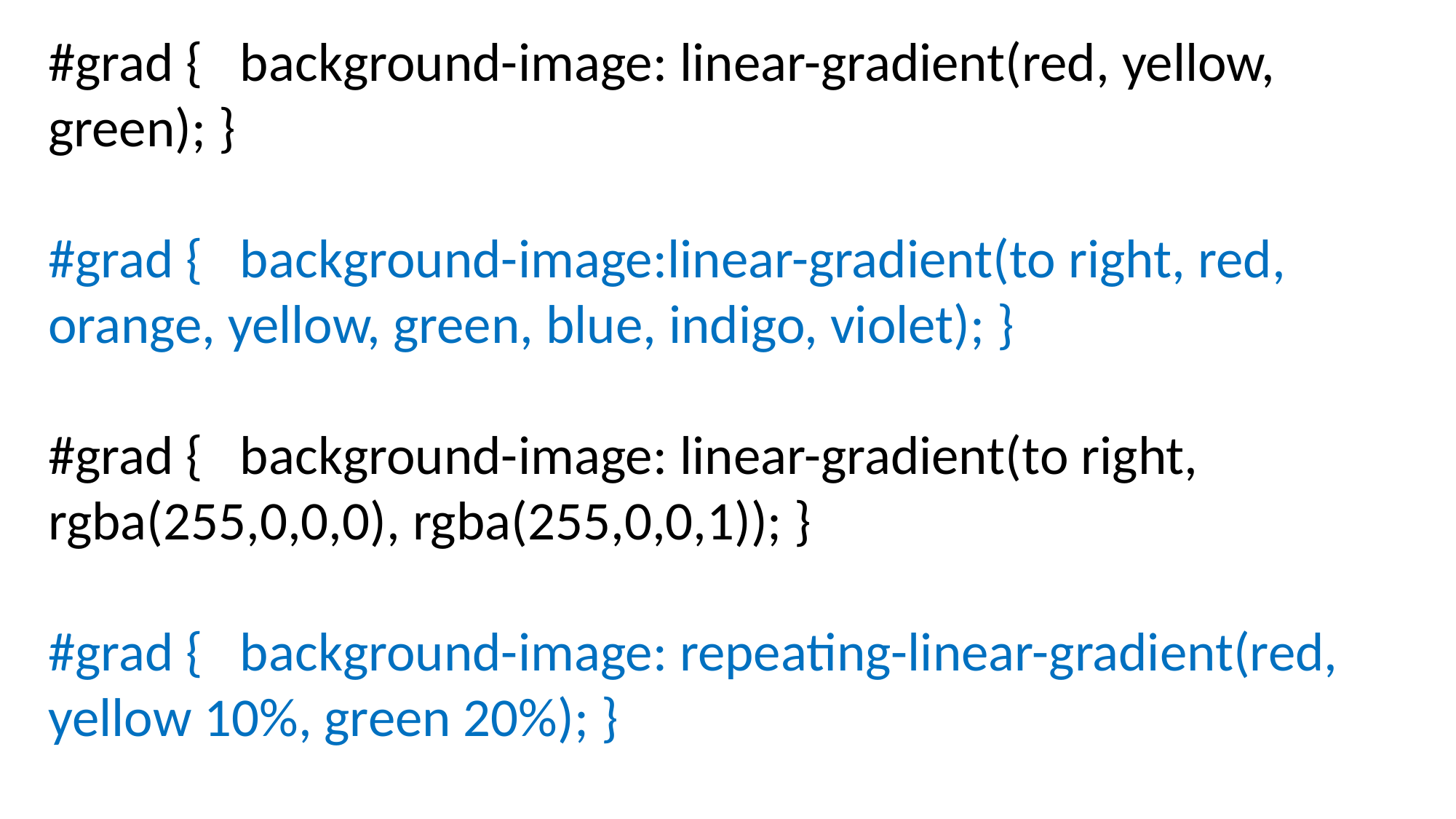

#grad {   background-image: linear-gradient(red, yellow, green); }

#grad {   background-image:linear-gradient(to right, red, orange, yellow, green, blue, indigo, violet); }

#grad {   background-image: linear-gradient(to right, rgba(255,0,0,0), rgba(255,0,0,1)); }

#grad {   background-image: repeating-linear-gradient(red, yellow 10%, green 20%); }